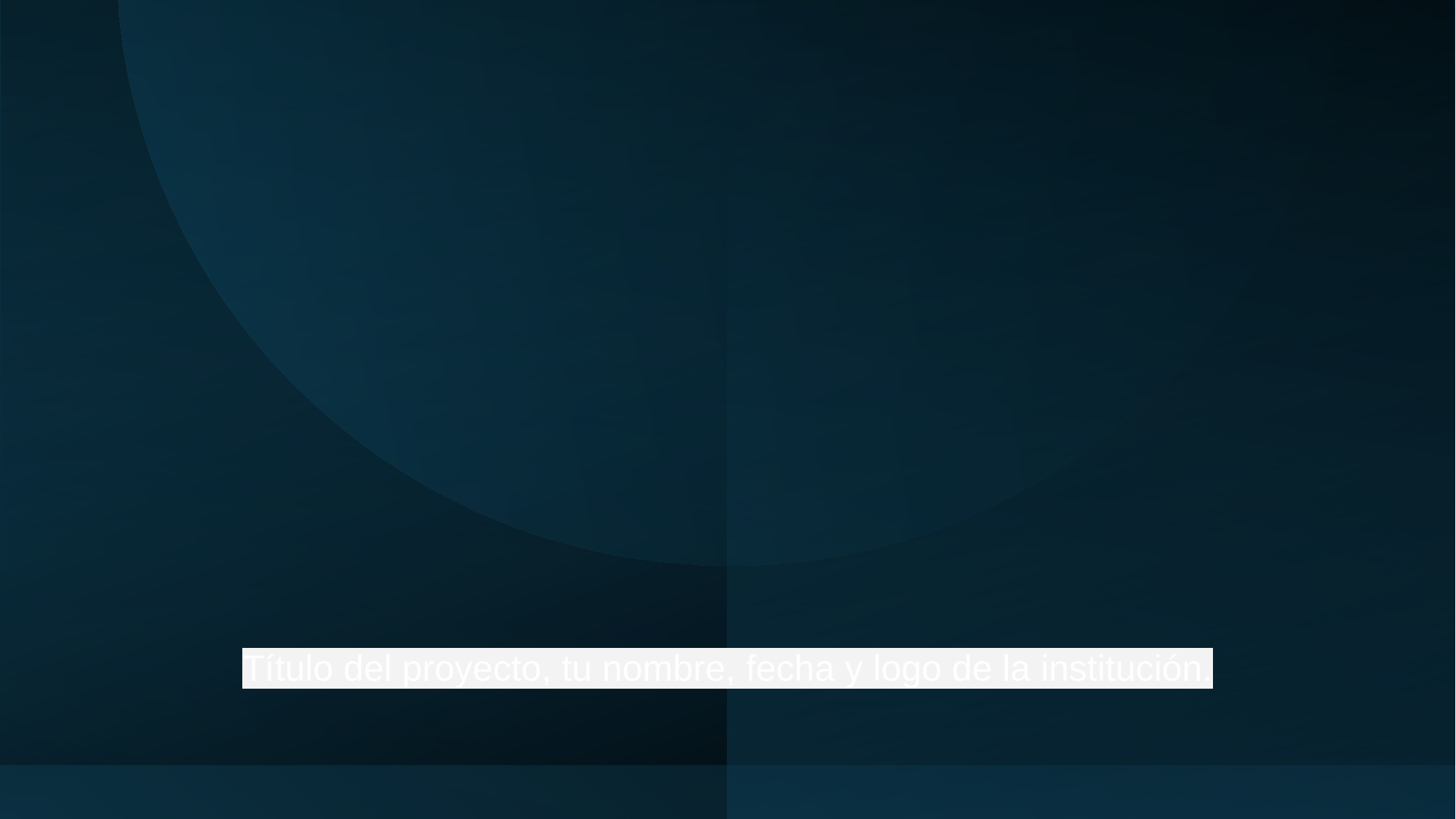

#
Título del proyecto, tu nombre, fecha y logo de la institución.